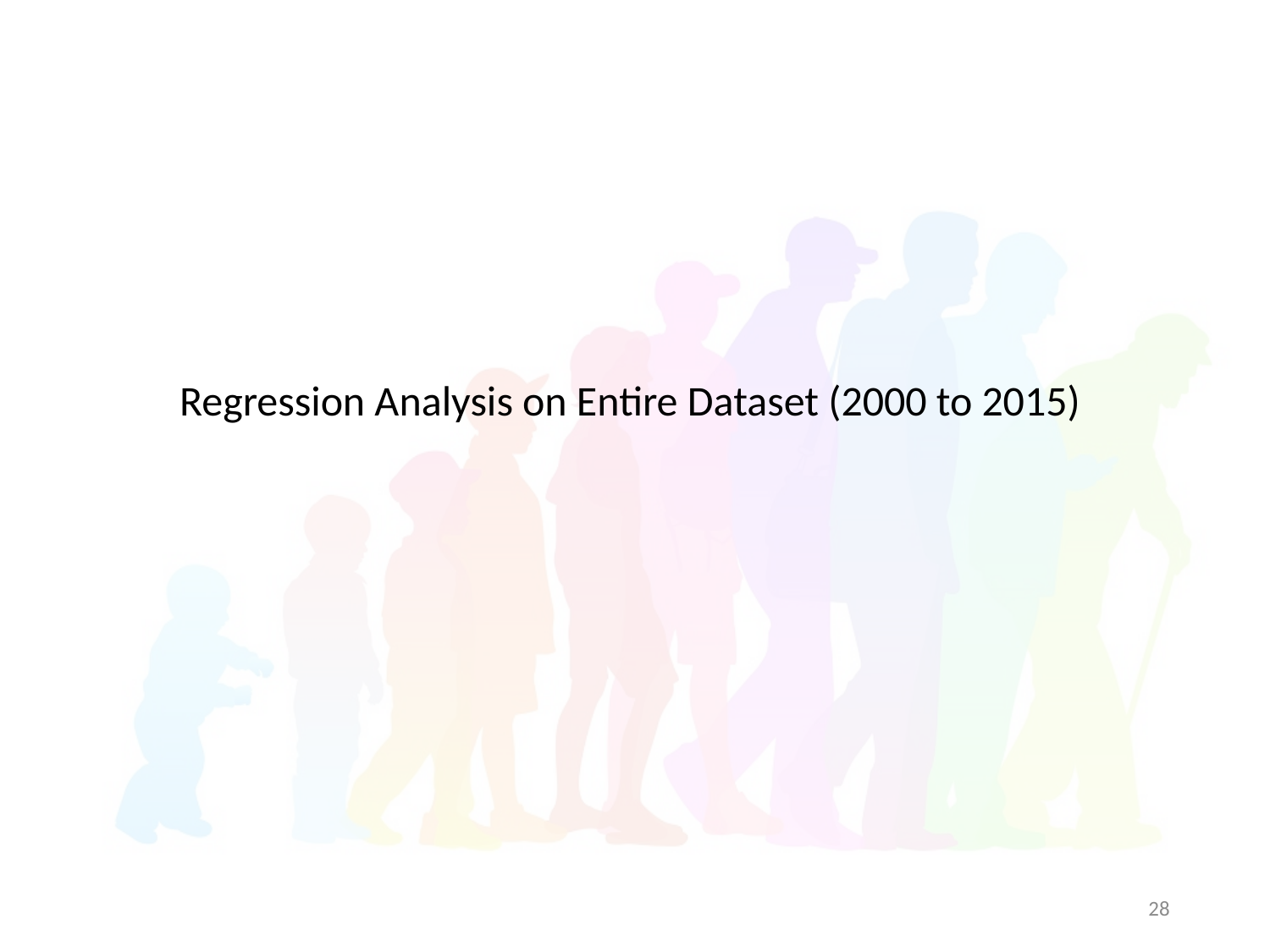

Regression Analysis on Entire Dataset (2000 to 2015)
28